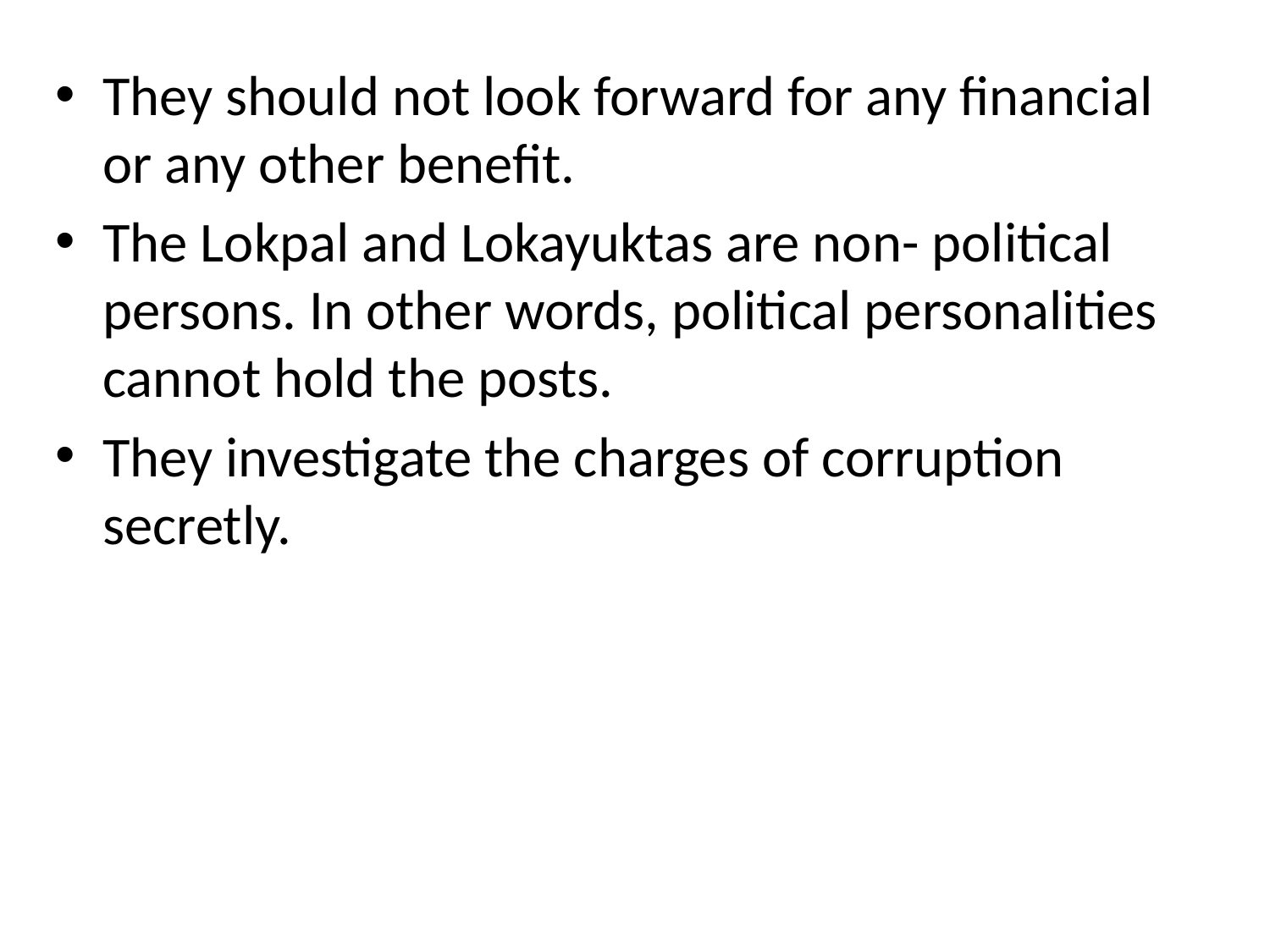

They should not look forward for any financial or any other benefit.
The Lokpal and Lokayuktas are non- political persons. In other words, political personalities cannot hold the posts.
They investigate the charges of corruption secretly.